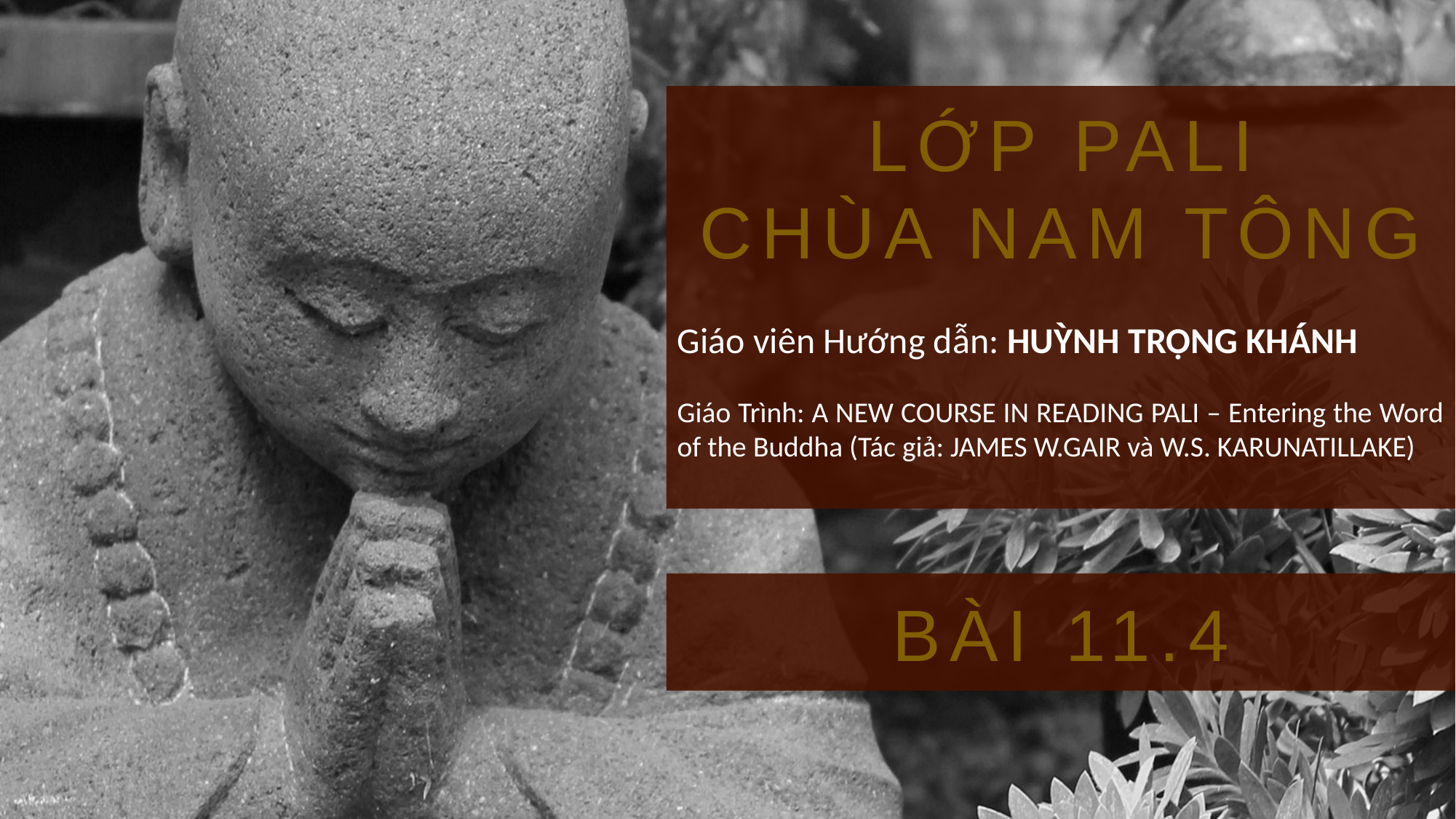

LỚP PALI
CHÙA NAM TÔNG

Giáo viên Hướng dẫn: HUỲNH TRỌNG KHÁNH

Giáo Trình: A NEW COURSE IN READING PALI – Entering the Word of the Buddha (Tác giả: JAMES W.GAIR và W.S. KARUNATILLAKE)

BÀI 11.4